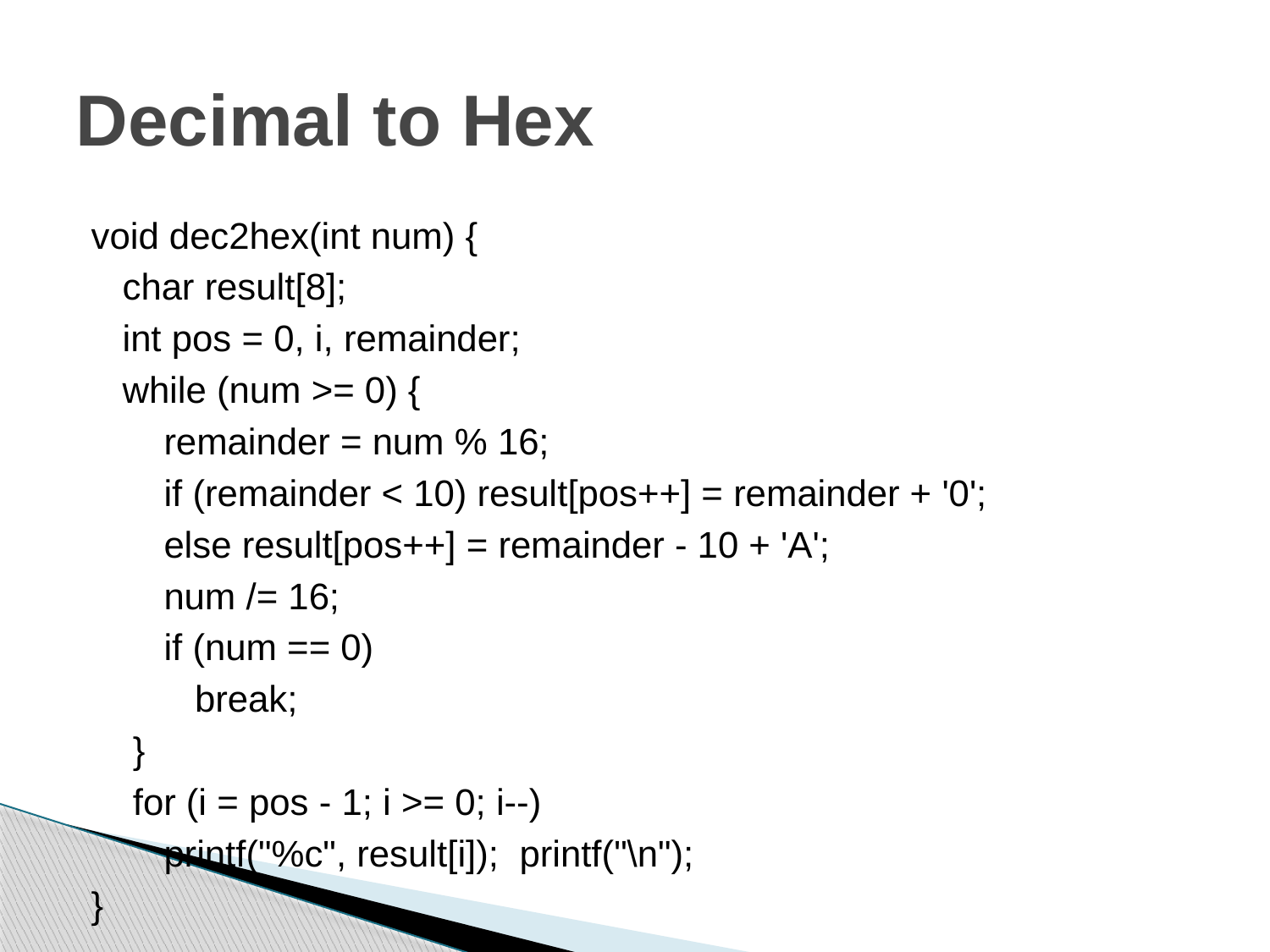

# Decimal to Hex
void dec2hex(int num) {
   char result[8];
   int pos = 0, i, remainder;
   while (num >= 0) {
       remainder = num % 16;
       if (remainder < 10) result[pos++] = remainder + '0';
       else result[pos++] = remainder - 10 + 'A';
       num /= 16;
       if (num == 0)
          break;
    }
    for (i = pos - 1; i >= 0; i--)
       printf("%c", result[i]);  printf("\n");
}